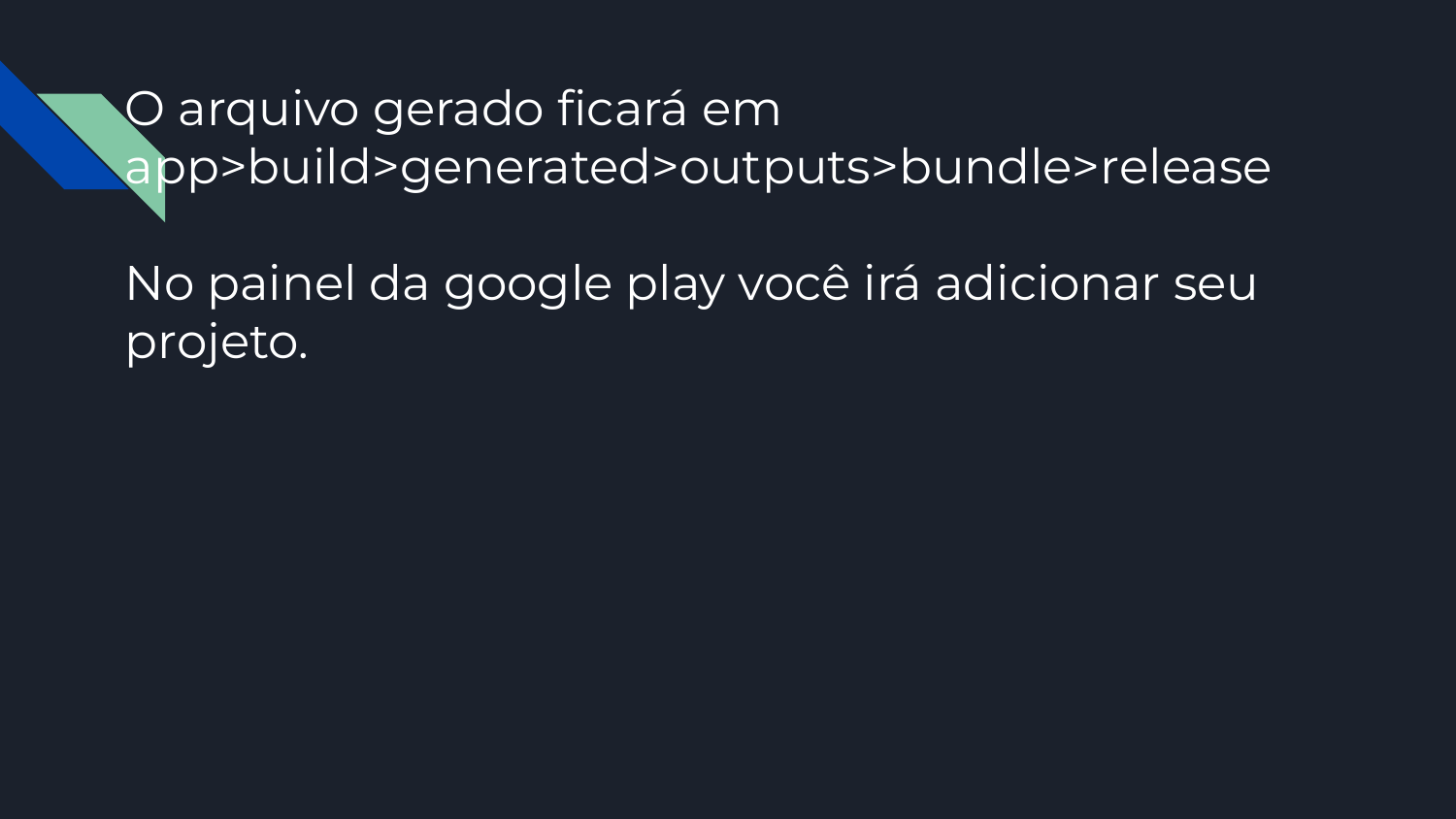

# O arquivo gerado ficará em
app>build>generated>outputs>bundle>release

No painel da google play você irá adicionar seu projeto.